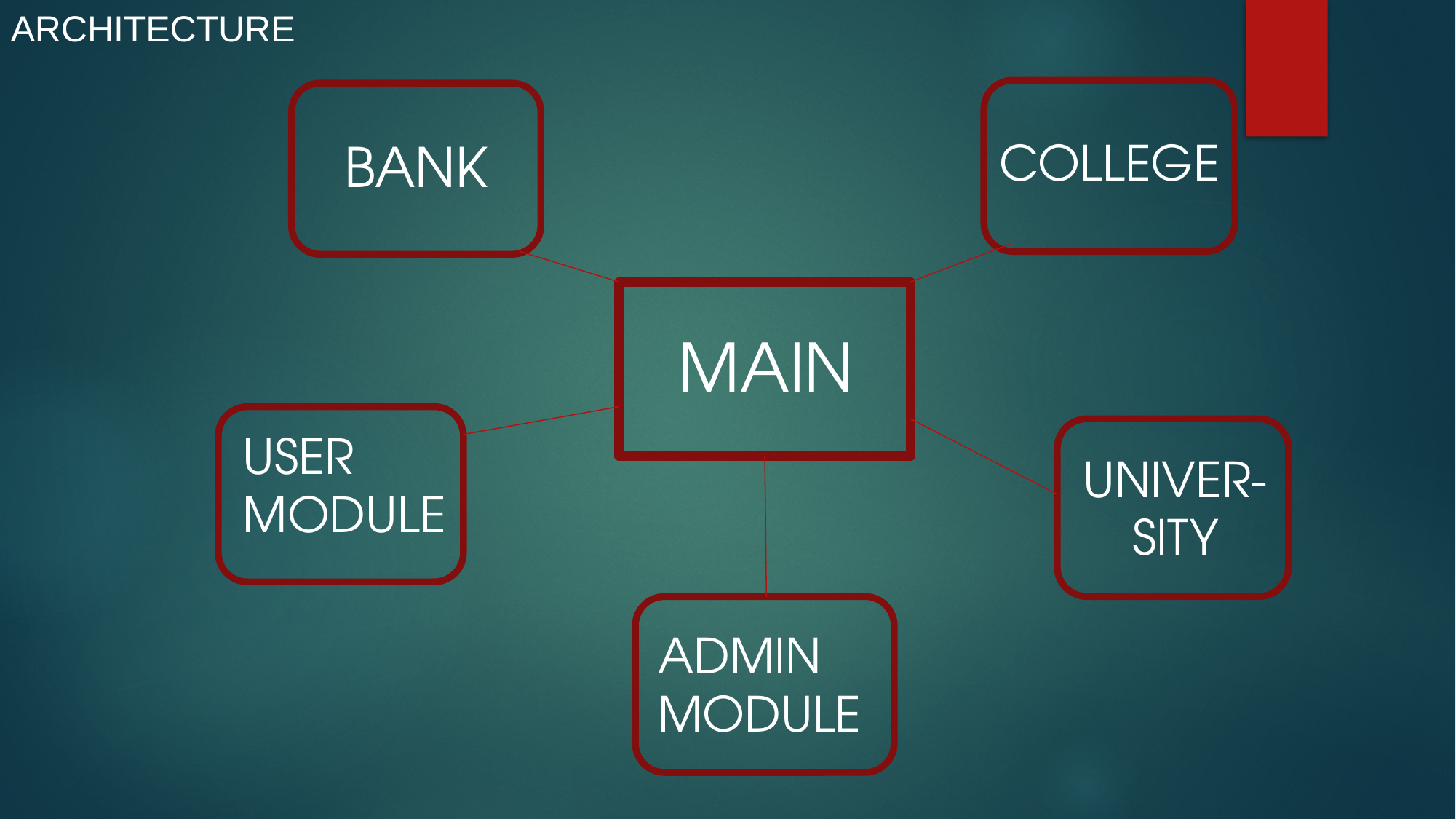

ARCHITECTURE

BANK
COLLEGE

MAIN

USER MODULE
UNIVER-SITY

ADMIN MODULE